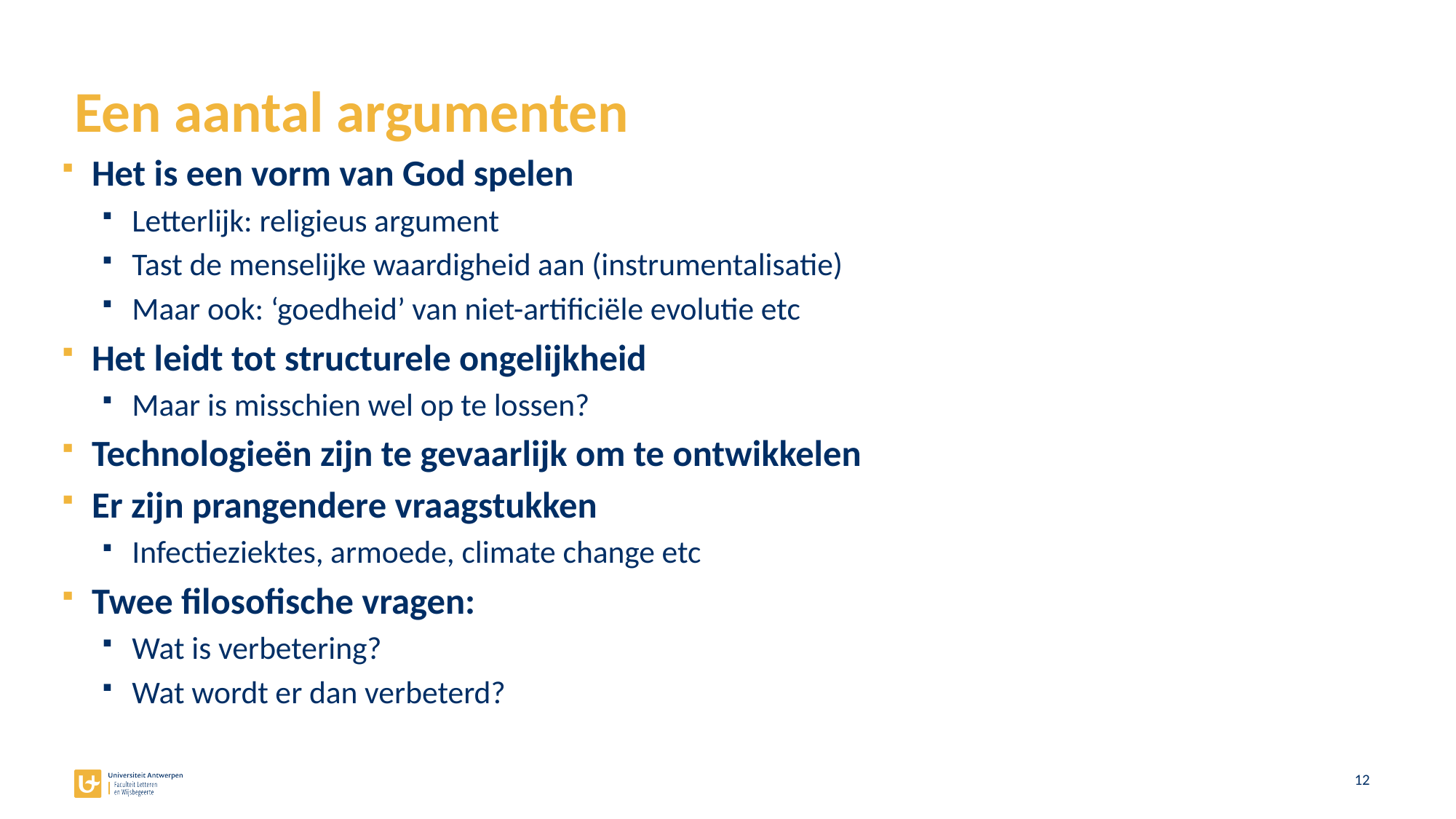

# Een aantal argumenten
Het is een vorm van God spelen
Letterlijk: religieus argument
Tast de menselijke waardigheid aan (instrumentalisatie)
Maar ook: ‘goedheid’ van niet-artificiële evolutie etc
Het leidt tot structurele ongelijkheid
Maar is misschien wel op te lossen?
Technologieën zijn te gevaarlijk om te ontwikkelen
Er zijn prangendere vraagstukken
Infectieziektes, armoede, climate change etc
Twee filosofische vragen:
Wat is verbetering?
Wat wordt er dan verbeterd?

12